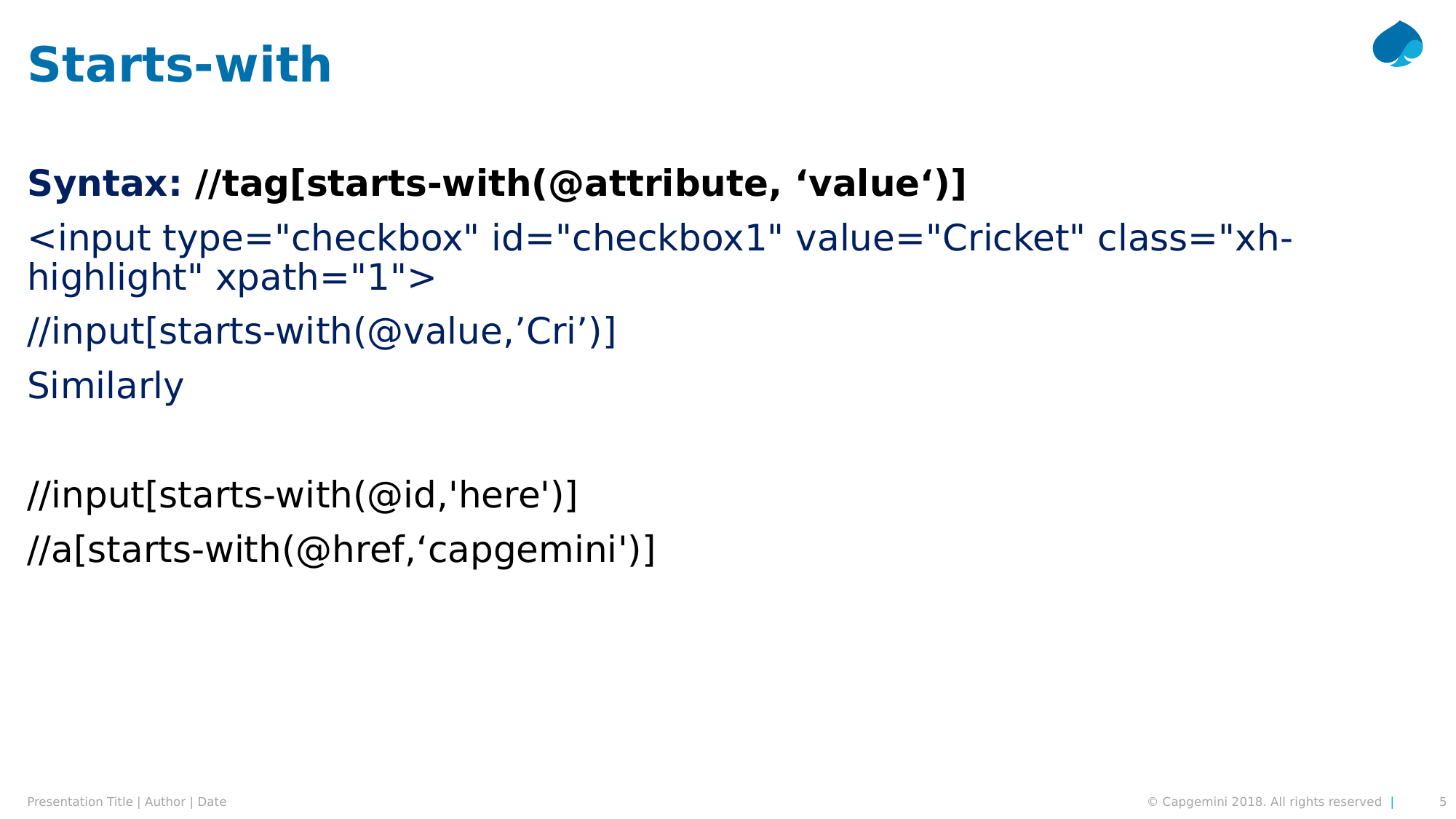

# Starts-with
Syntax: //tag[starts-with(@attribute, ‘value‘)]
<input type="checkbox" id="checkbox1" value="Cricket" class="xh-highlight" xpath="1">
//input[starts-with(@value,’Cri’)]
Similarly

//input[starts-with(@id,'here')]
//a[starts-with(@href,‘capgemini')]